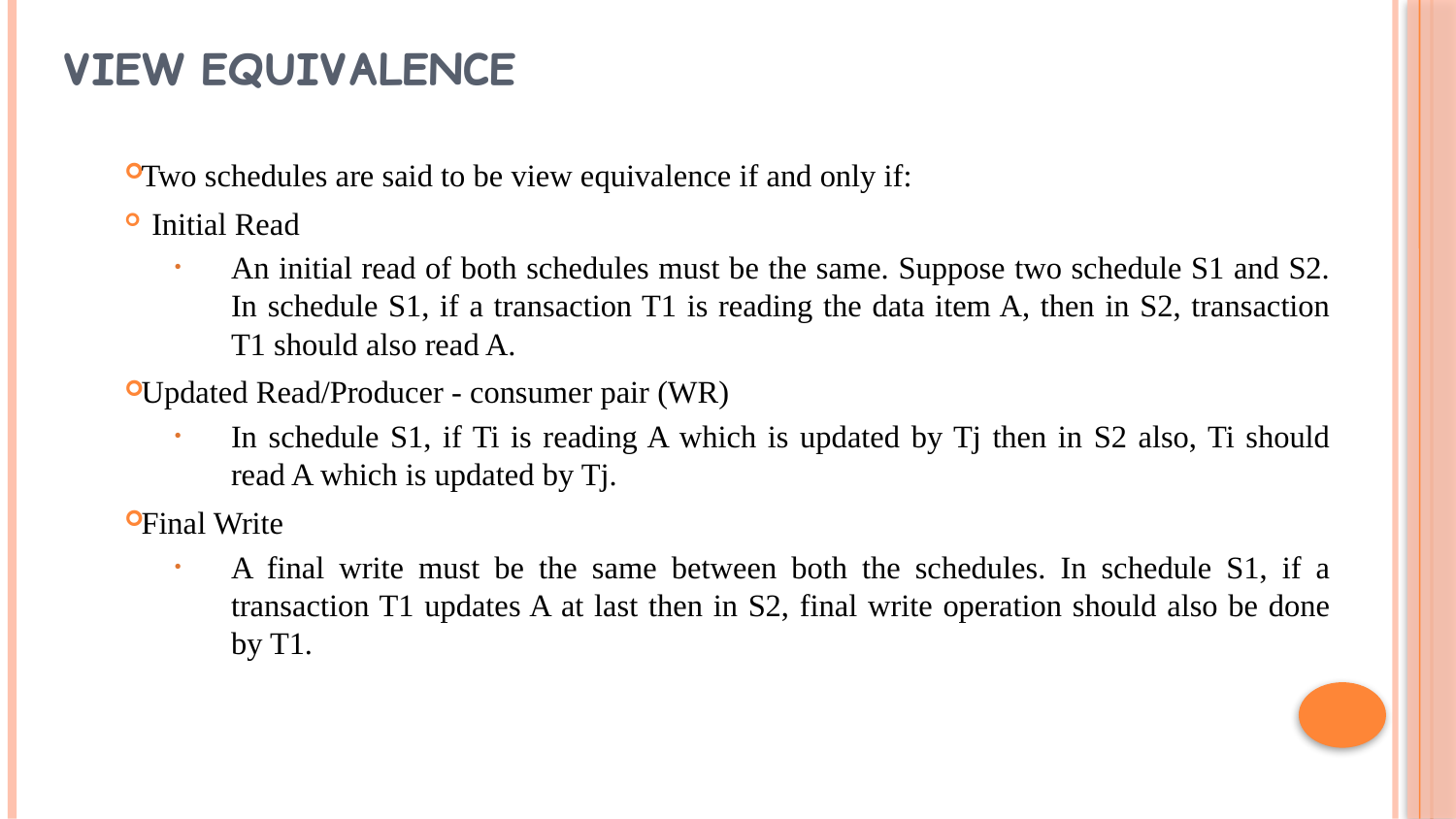

# View equivalence
Two schedules are said to be view equivalence if and only if:
  Initial Read
An initial read of both schedules must be the same. Suppose two schedule S1 and S2. In schedule S1, if a transaction T1 is reading the data item A, then in S2, transaction T1 should also read A.
Updated Read/Producer - consumer pair (WR)
In schedule S1, if Ti is reading A which is updated by Tj then in S2 also, Ti should read A which is updated by Tj.
Final Write
A final write must be the same between both the schedules. In schedule S1, if a transaction T1 updates A at last then in S2, final write operation should also be done by T1.